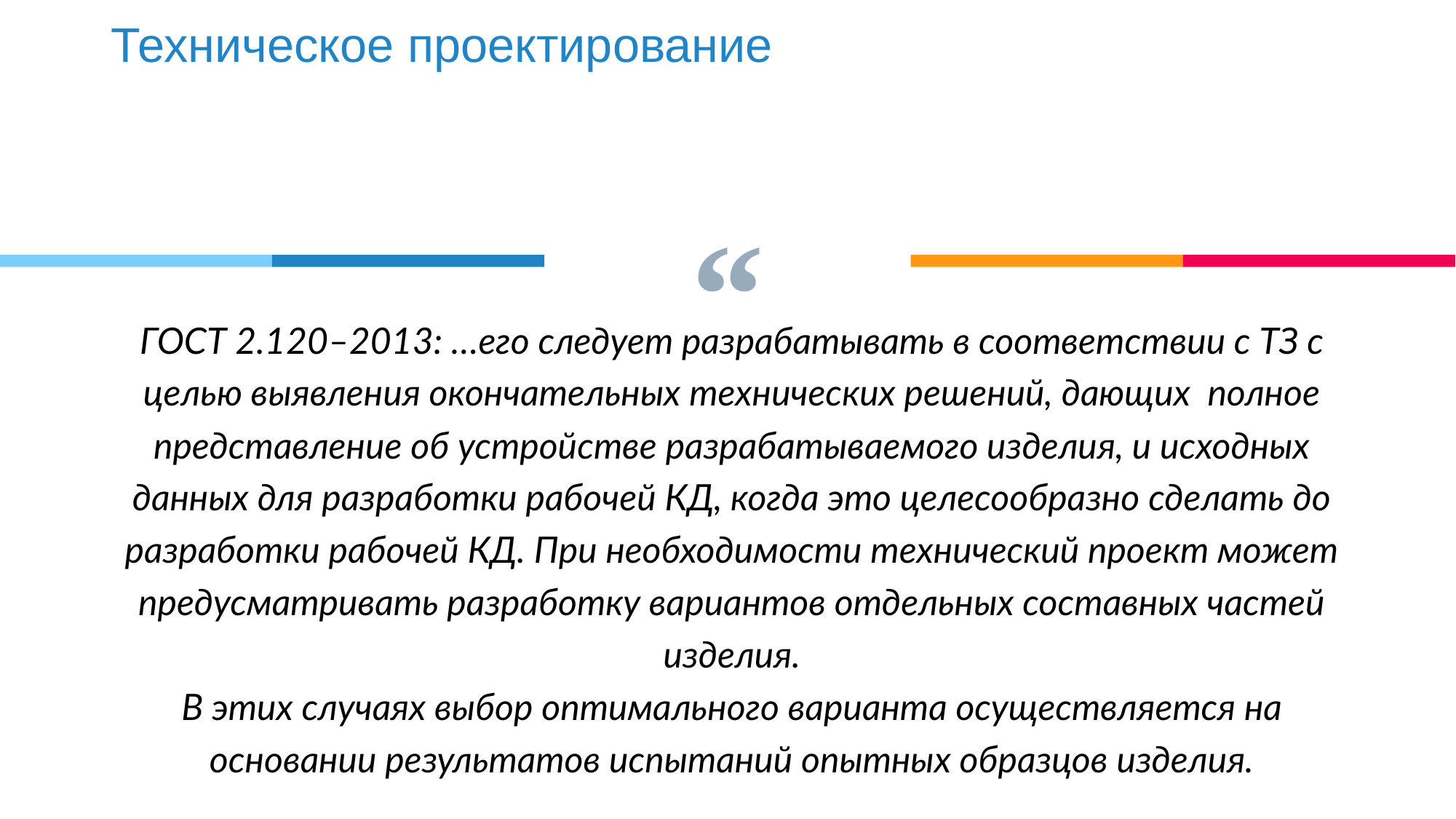

Техническое проектирование
ГОСТ 2.120–2013: …его следует разрабатывать в соответствии с ТЗ с целью выявления окончательных технических решений, дающих  полное представление об устройстве разрабатываемого изделия, и исходных данных для разработки рабочей КД, когда это целесообразно сделать до разработки рабочей КД. При необходимости технический проект может предусматривать разработку вариантов отдельных составных частей изделия.
В этих случаях выбор оптимального варианта осуществляется на основании результатов испытаний опытных образцов изделия.